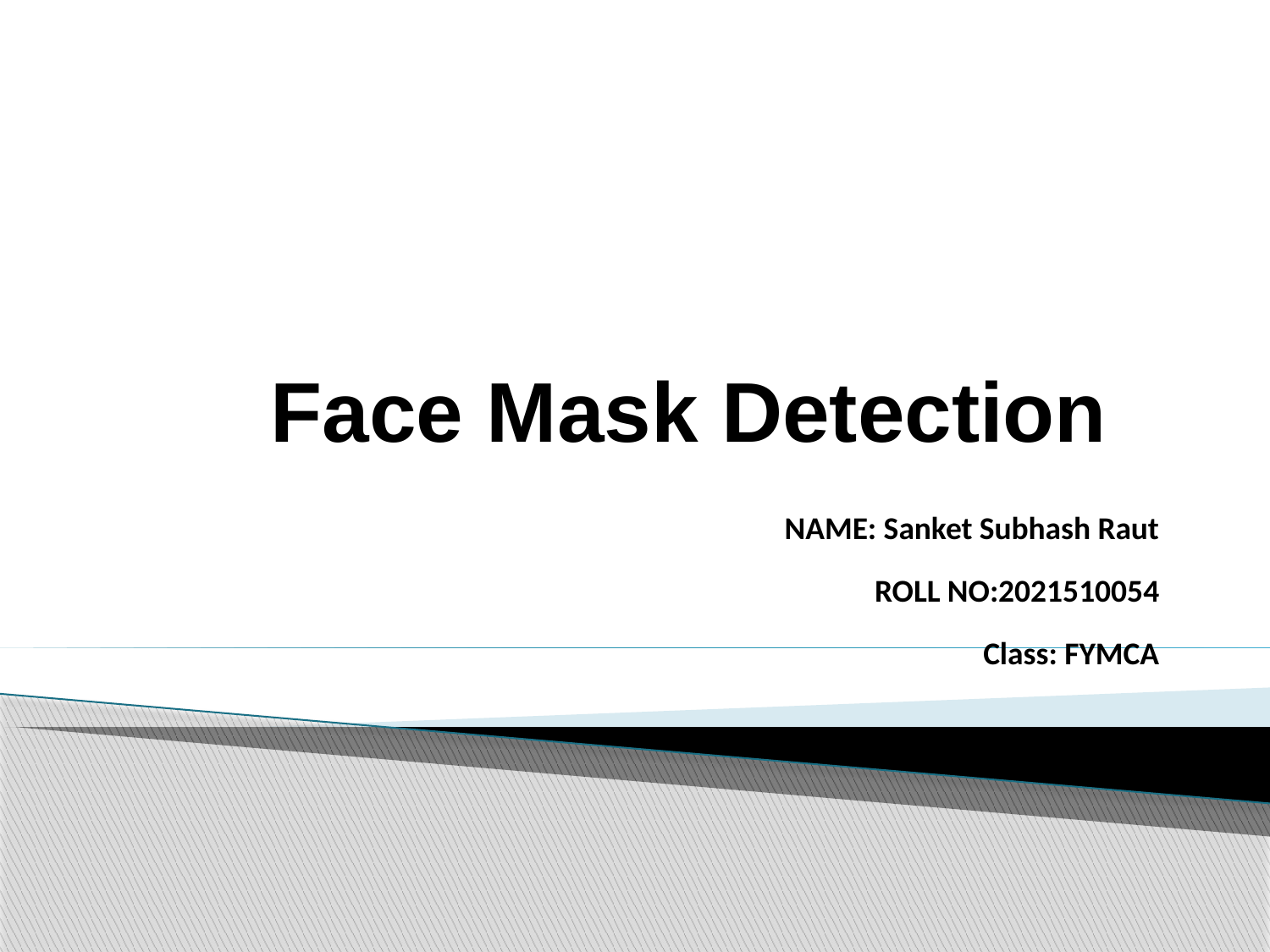

# Face Mask Detection
NAME: Sanket Subhash Raut
ROLL NO:2021510054
	Class: FYMCA